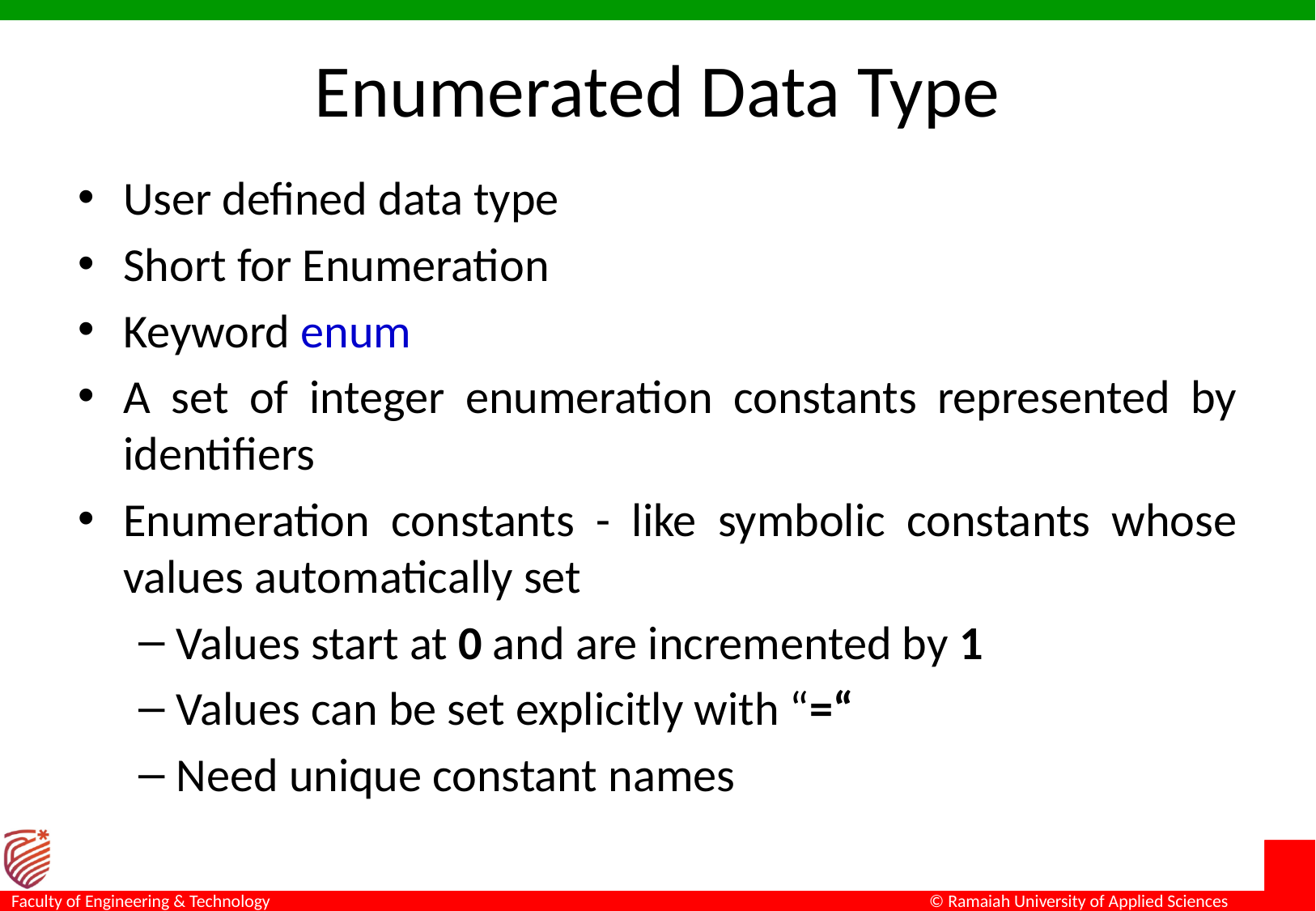

# Enumerated Data Type
User defined data type
Short for Enumeration
Keyword enum
A set of integer enumeration constants represented by identifiers
Enumeration constants - like symbolic constants whose values automatically set
Values start at 0 and are incremented by 1
Values can be set explicitly with “=“
Need unique constant names